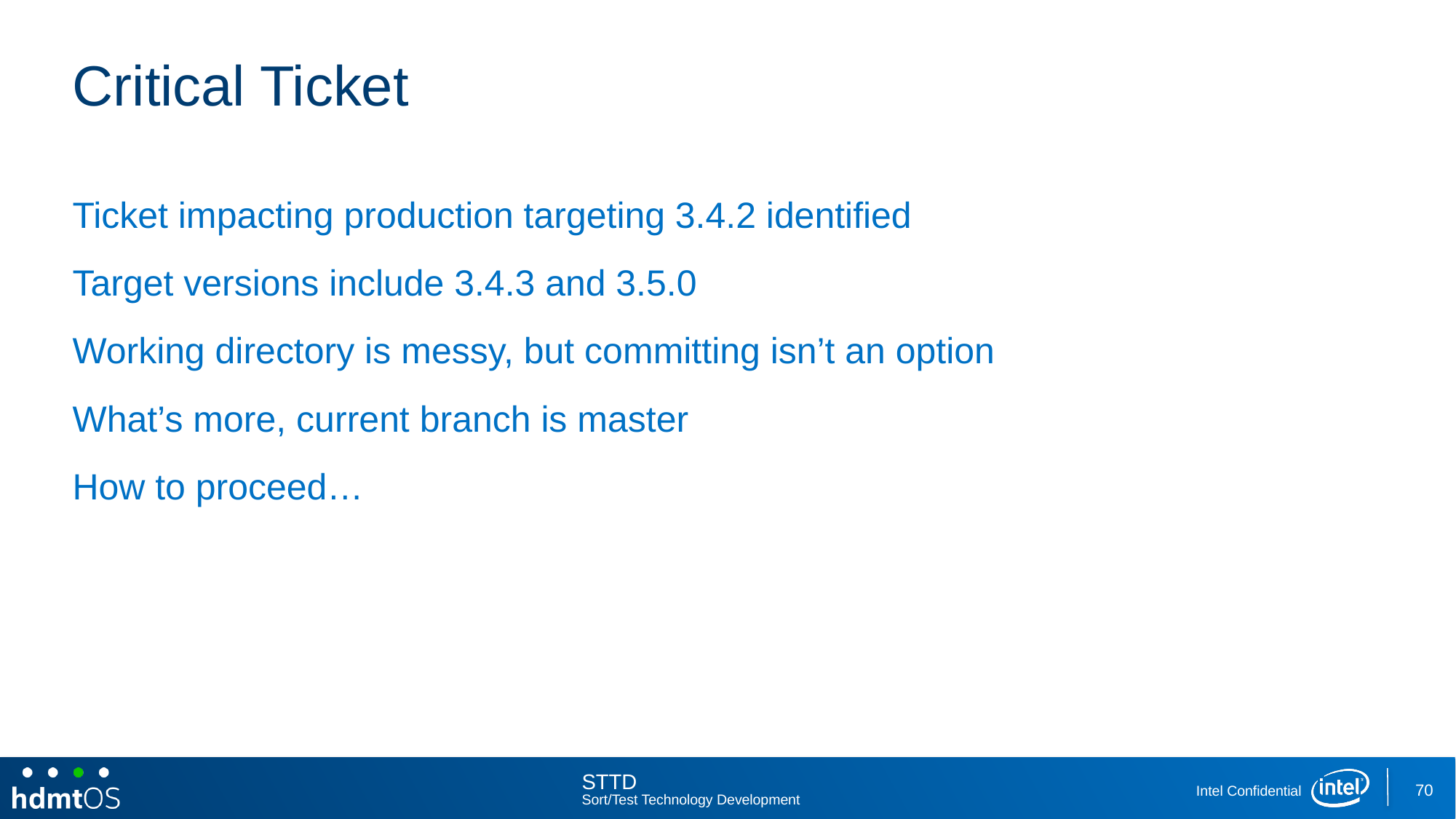

# Critical Ticket
Ticket impacting production targeting 3.4.2 identified
Target versions include 3.4.3 and 3.5.0
Working directory is messy, but committing isn’t an option
What’s more, current branch is master
How to proceed…
70